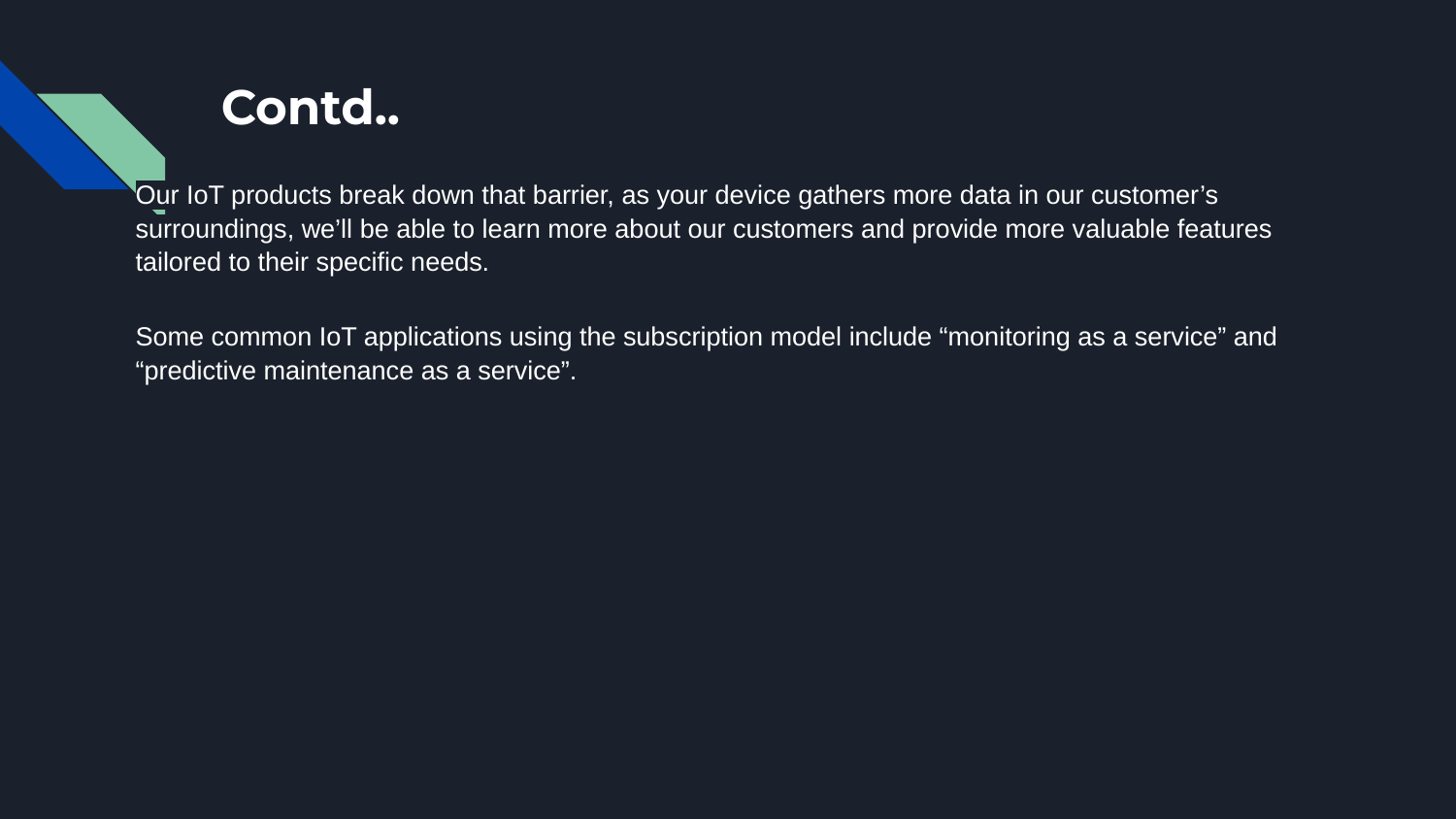

# Contd..

Our IoT products break down that barrier, as your device gathers more data in our customer’s surroundings, we’ll be able to learn more about our customers and provide more valuable features tailored to their specific needs.
Some common IoT applications using the subscription model include “monitoring as a service” and “predictive maintenance as a service”.